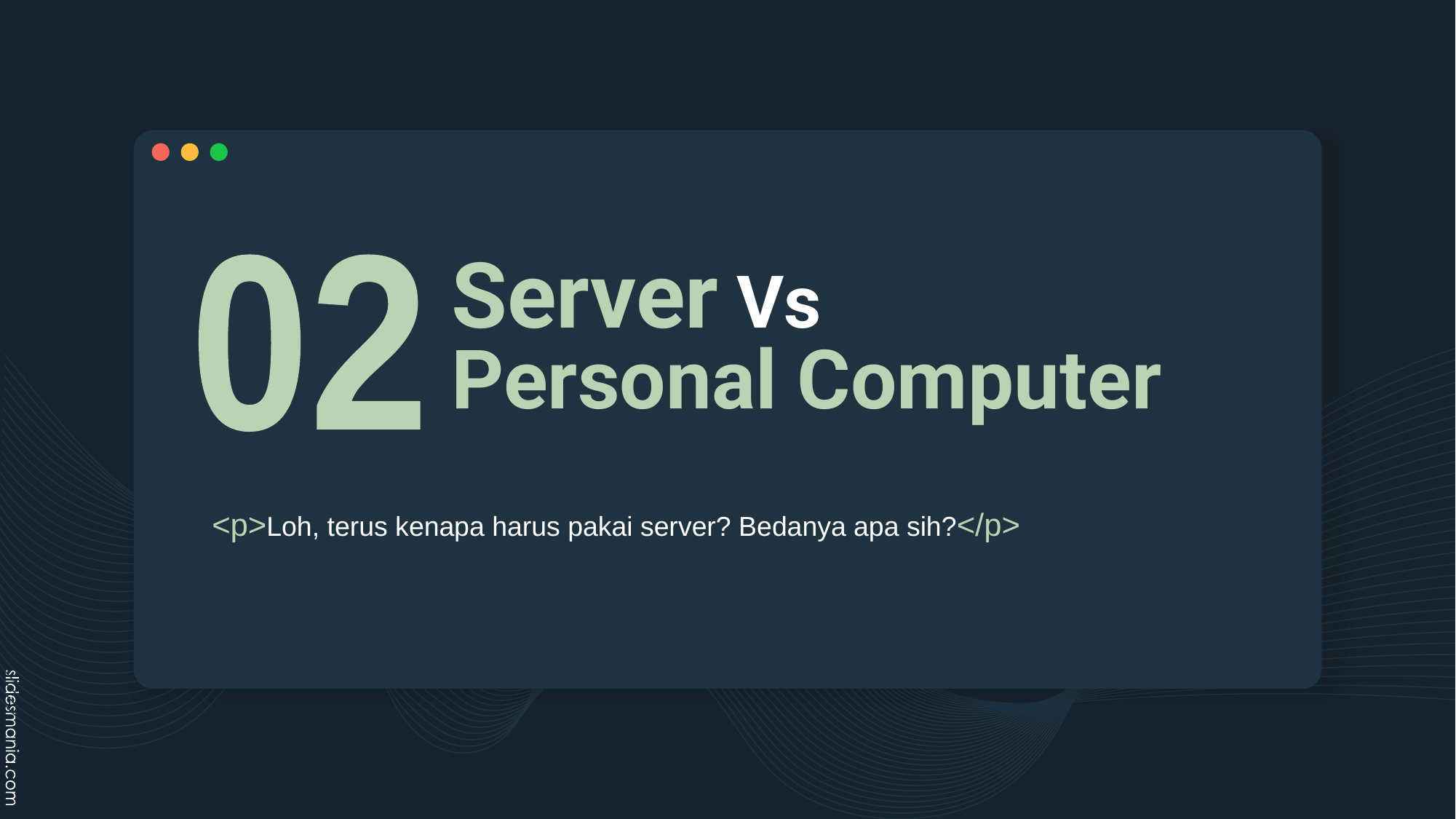

# Server Vs Personal Computer
02
<p>Loh, terus kenapa harus pakai server? Bedanya apa sih?</p>